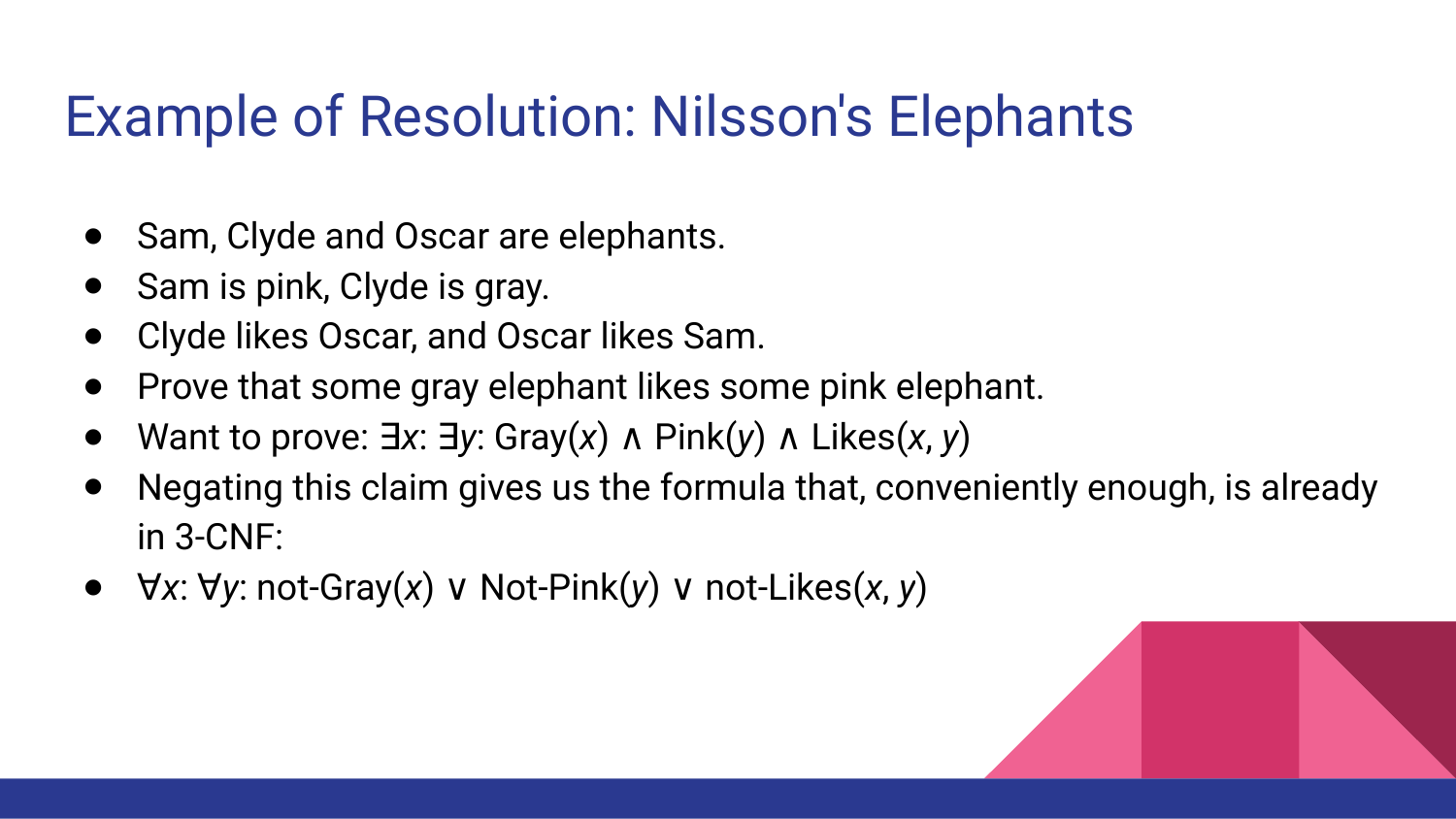

# Example of Resolution: Nilsson's Elephants
Sam, Clyde and Oscar are elephants.
Sam is pink, Clyde is gray.
Clyde likes Oscar, and Oscar likes Sam.
Prove that some gray elephant likes some pink elephant.
Want to prove: ∃​x​: ∃​y:​ Gray(​x)​ ∧ Pink(​y​) ∧ Likes(​x,​ ​y​)
Negating this claim gives us the formula that, conveniently enough, is already in 3-CNF:
∀​x​: ∀​y:​ not-Gray(​x​) ∨ Not-Pink(​y​) ∨ not-Likes(​x,​ ​y​)